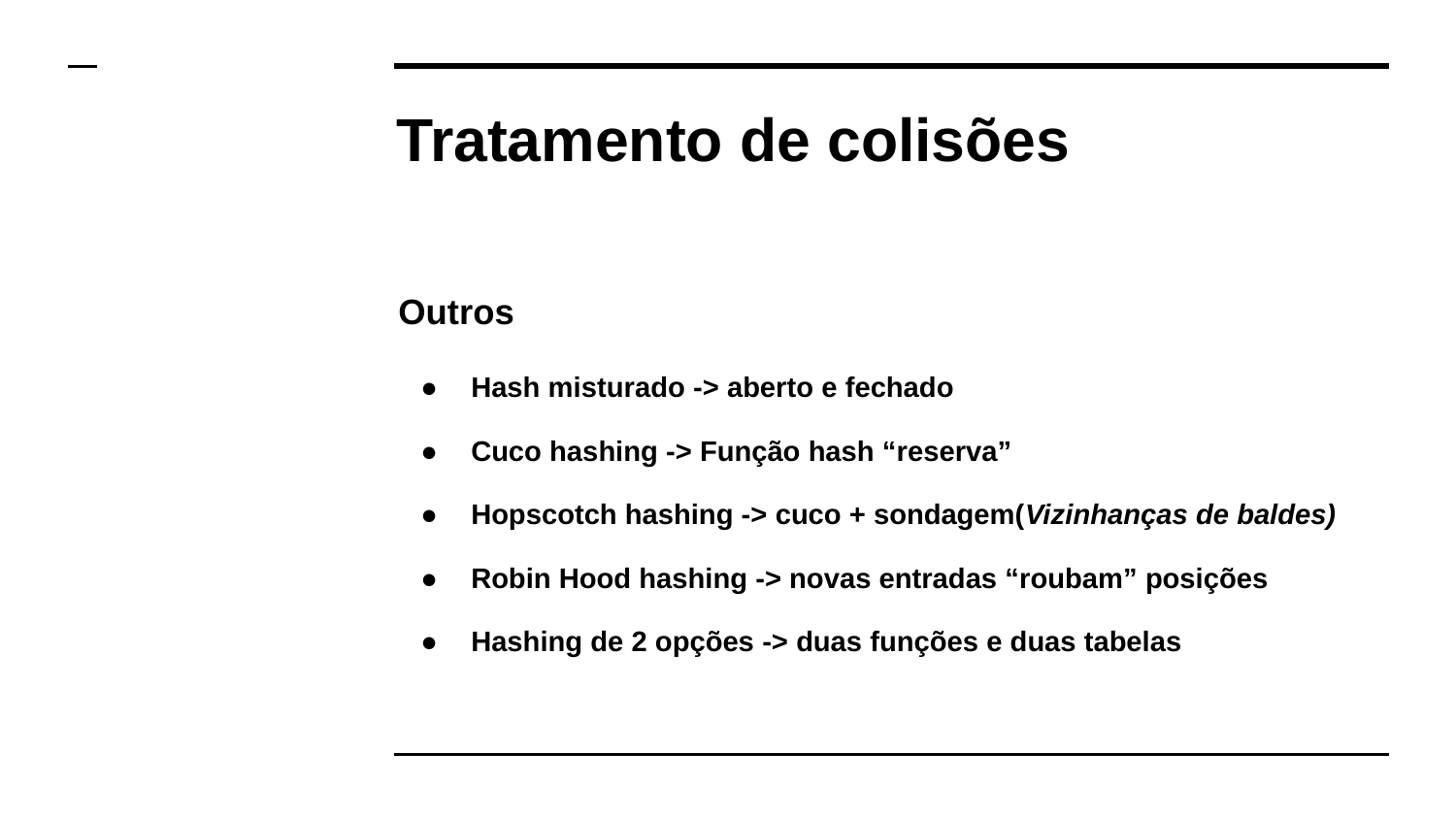

# Tratamento de colisões
Outros
Hash misturado -> aberto e fechado
Cuco hashing -> Função hash “reserva”
Hopscotch hashing -> cuco + sondagem(Vizinhanças de baldes)
Robin Hood hashing -> novas entradas “roubam” posições
Hashing de 2 opções -> duas funções e duas tabelas